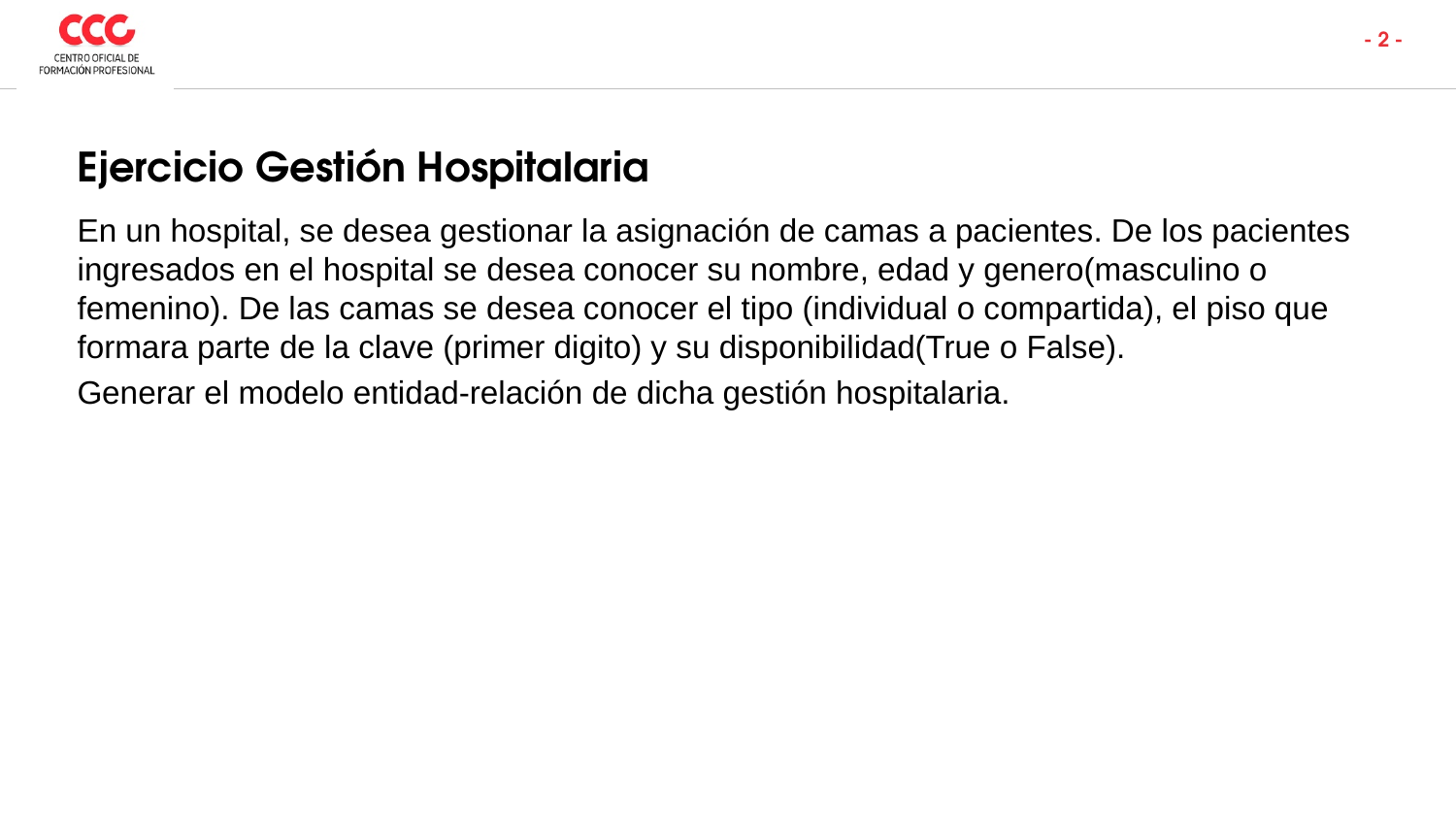

- 2 -
# Ejercicio Gestión Hospitalaria
En un hospital, se desea gestionar la asignación de camas a pacientes. De los pacientes ingresados en el hospital se desea conocer su nombre, edad y genero(masculino o femenino). De las camas se desea conocer el tipo (individual o compartida), el piso que formara parte de la clave (primer digito) y su disponibilidad(True o False).
Generar el modelo entidad-relación de dicha gestión hospitalaria.